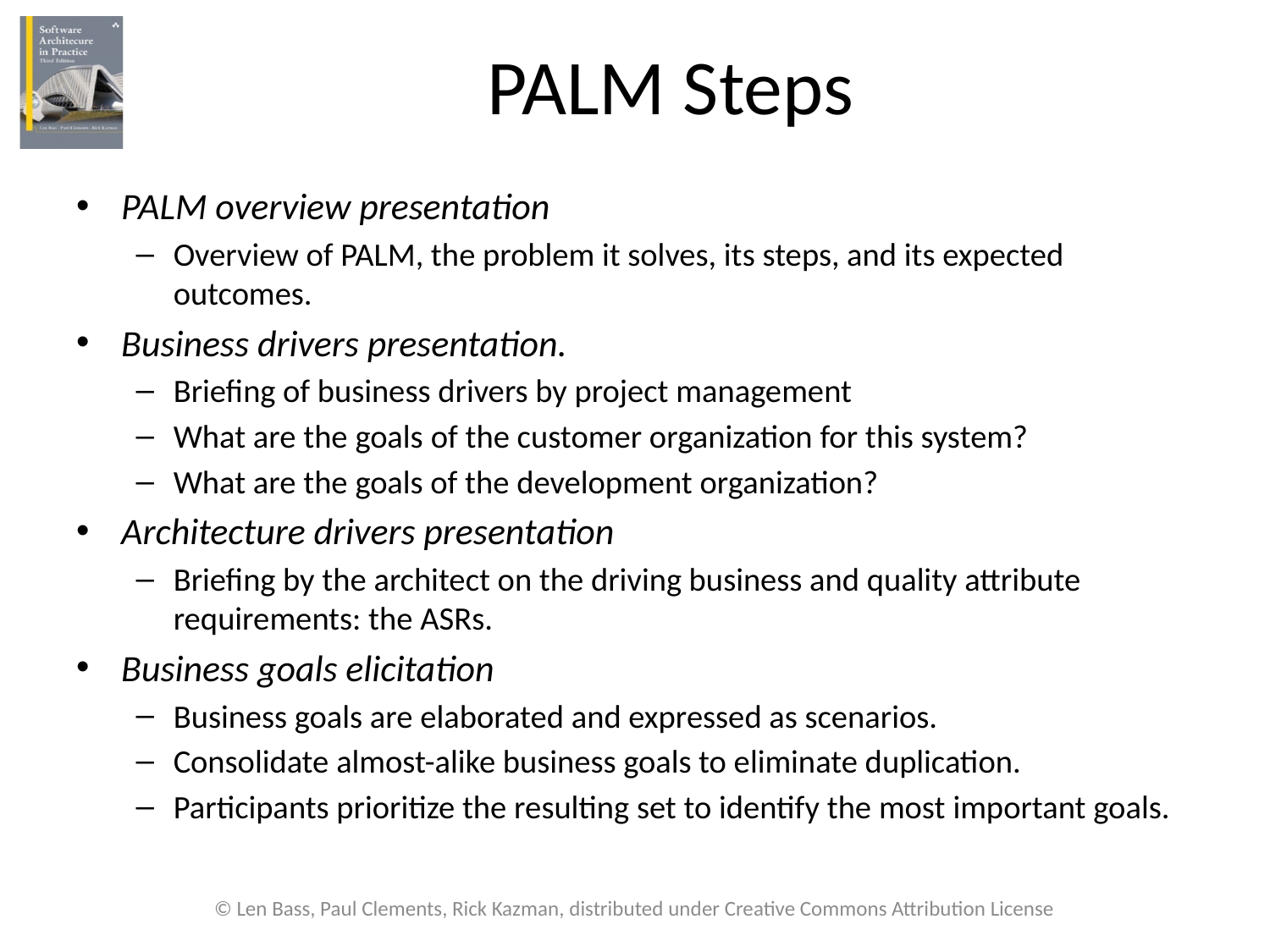

# PALM Steps
PALM overview presentation
Overview of PALM, the problem it solves, its steps, and its expected outcomes.
Business drivers presentation.
Briefing of business drivers by project management
What are the goals of the customer organization for this system?
What are the goals of the development organization?
Architecture drivers presentation
Briefing by the architect on the driving business and quality attribute requirements: the ASRs.
Business goals elicitation
Business goals are elaborated and expressed as scenarios.
Consolidate almost-alike business goals to eliminate duplication.
Participants prioritize the resulting set to identify the most important goals.

© Len Bass, Paul Clements, Rick Kazman, distributed under Creative Commons Attribution License